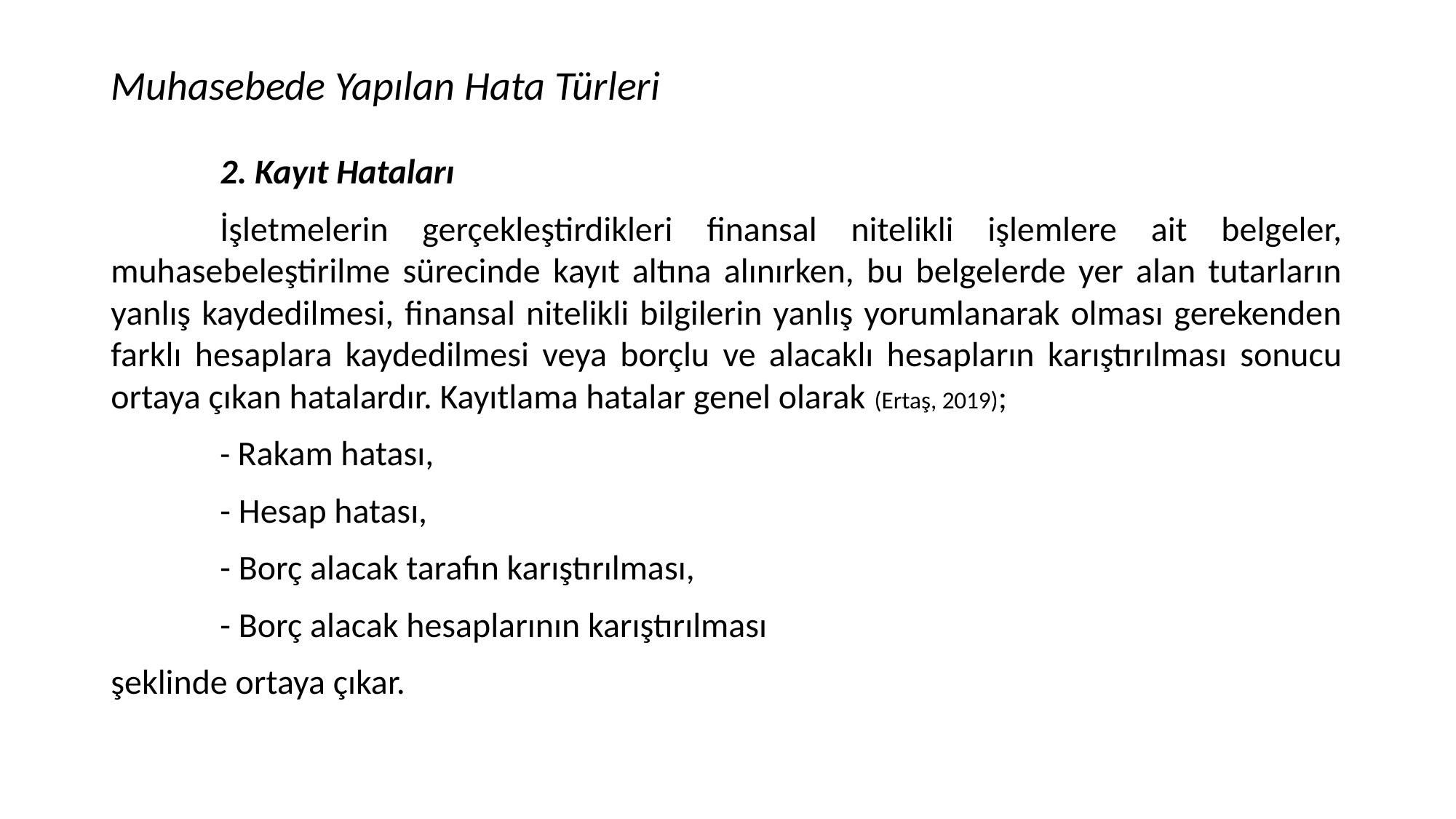

# Muhasebede Yapılan Hata Türleri
	2. Kayıt Hataları
	İşletmelerin gerçekleştirdikleri finansal nitelikli işlemlere ait belgeler, muhasebeleştirilme sürecinde kayıt altına alınırken, bu belgelerde yer alan tutarların yanlış kaydedilmesi, finansal nitelikli bilgilerin yanlış yorumlanarak olması gerekenden farklı hesaplara kaydedilmesi veya borçlu ve alacaklı hesapların karıştırılması sonucu ortaya çıkan hatalardır. Kayıtlama hatalar genel olarak (Ertaş, 2019);
	- Rakam hatası,
	- Hesap hatası,
	- Borç alacak tarafın karıştırılması,
	- Borç alacak hesaplarının karıştırılması
şeklinde ortaya çıkar.